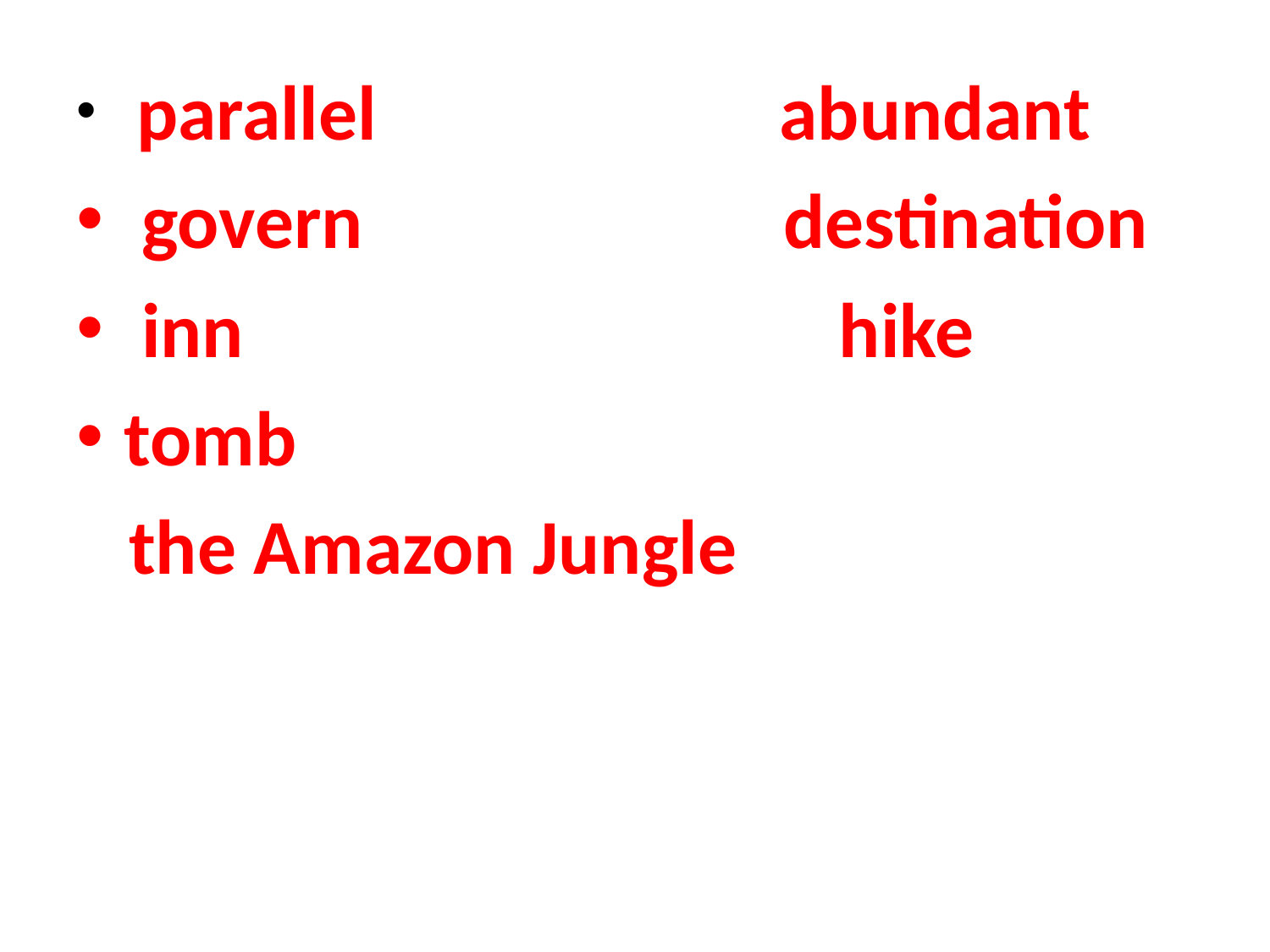

parallel                       abundant
 govern                        destination
 inn                                  hike
tomb
   the Amazon Jungle